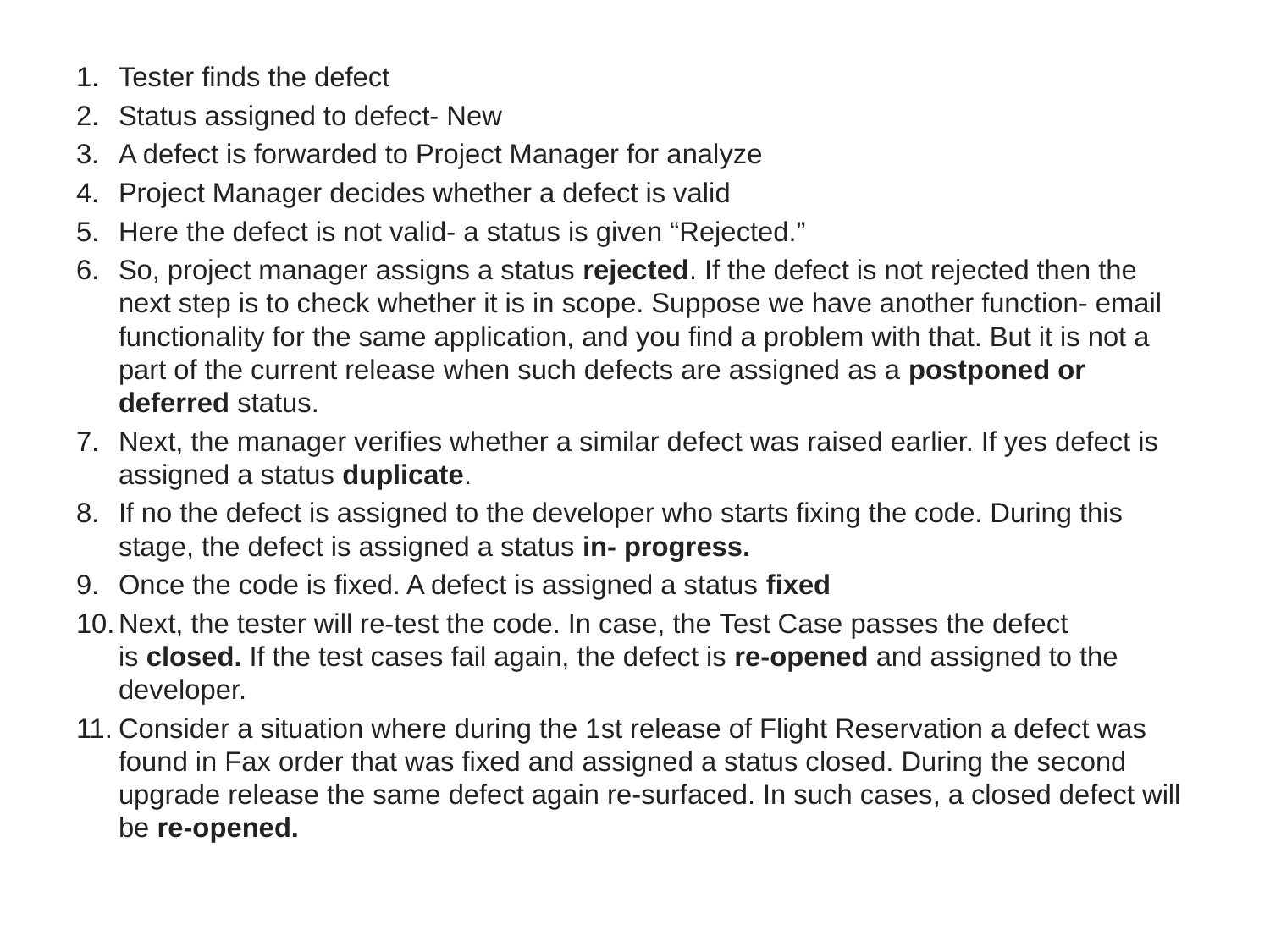

Tester finds the defect
Status assigned to defect- New
A defect is forwarded to Project Manager for analyze
Project Manager decides whether a defect is valid
Here the defect is not valid- a status is given “Rejected.”
So, project manager assigns a status rejected. If the defect is not rejected then the next step is to check whether it is in scope. Suppose we have another function- email functionality for the same application, and you find a problem with that. But it is not a part of the current release when such defects are assigned as a postponed or deferred status.
Next, the manager verifies whether a similar defect was raised earlier. If yes defect is assigned a status duplicate.
If no the defect is assigned to the developer who starts fixing the code. During this stage, the defect is assigned a status in- progress.
Once the code is fixed. A defect is assigned a status fixed
Next, the tester will re-test the code. In case, the Test Case passes the defect is closed. If the test cases fail again, the defect is re-opened and assigned to the developer.
Consider a situation where during the 1st release of Flight Reservation a defect was found in Fax order that was fixed and assigned a status closed. During the second upgrade release the same defect again re-surfaced. In such cases, a closed defect will be re-opened.